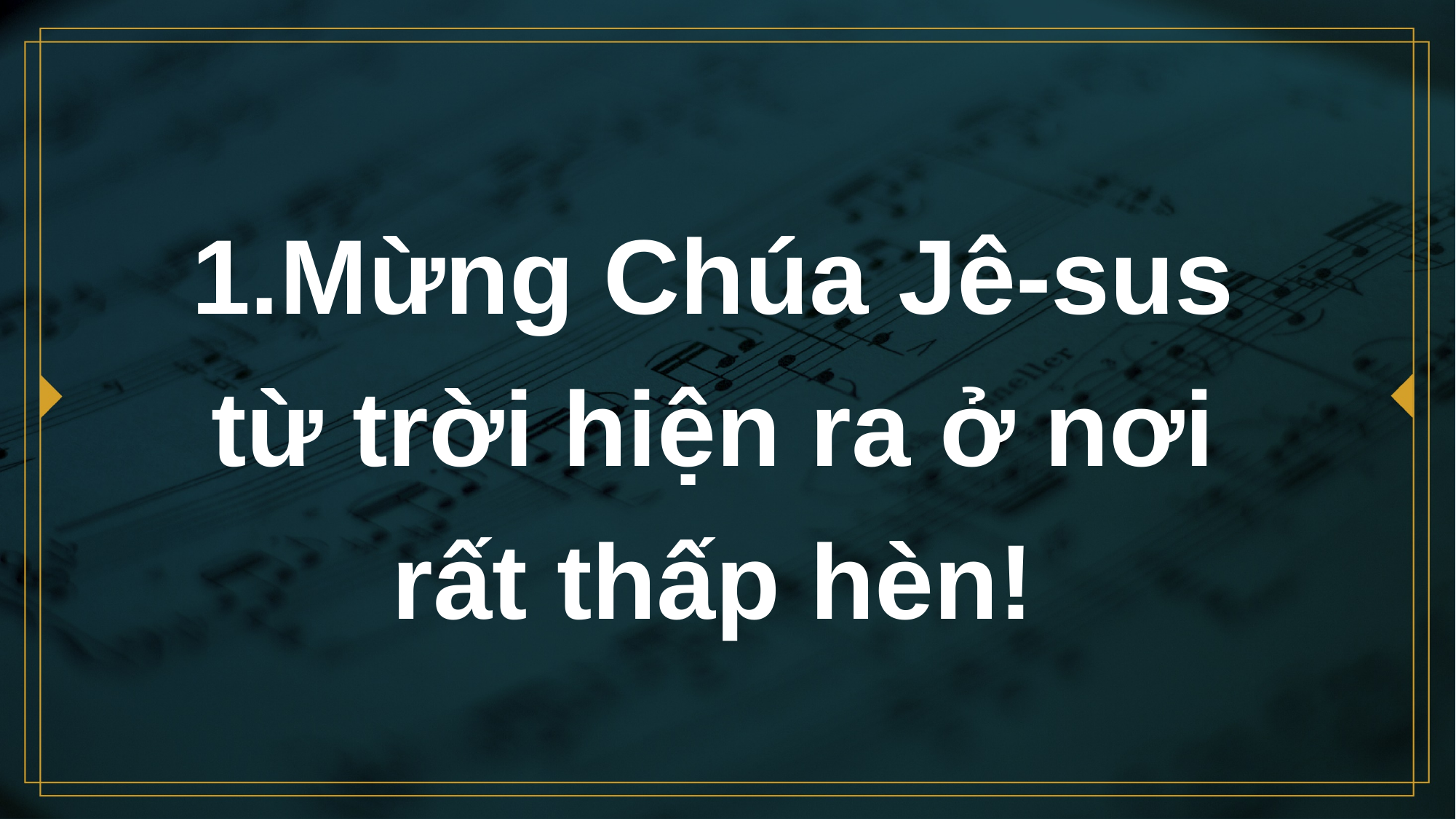

# 1.Mừng Chúa Jê-sus từ trời hiện ra ở nơi rất thấp hèn!